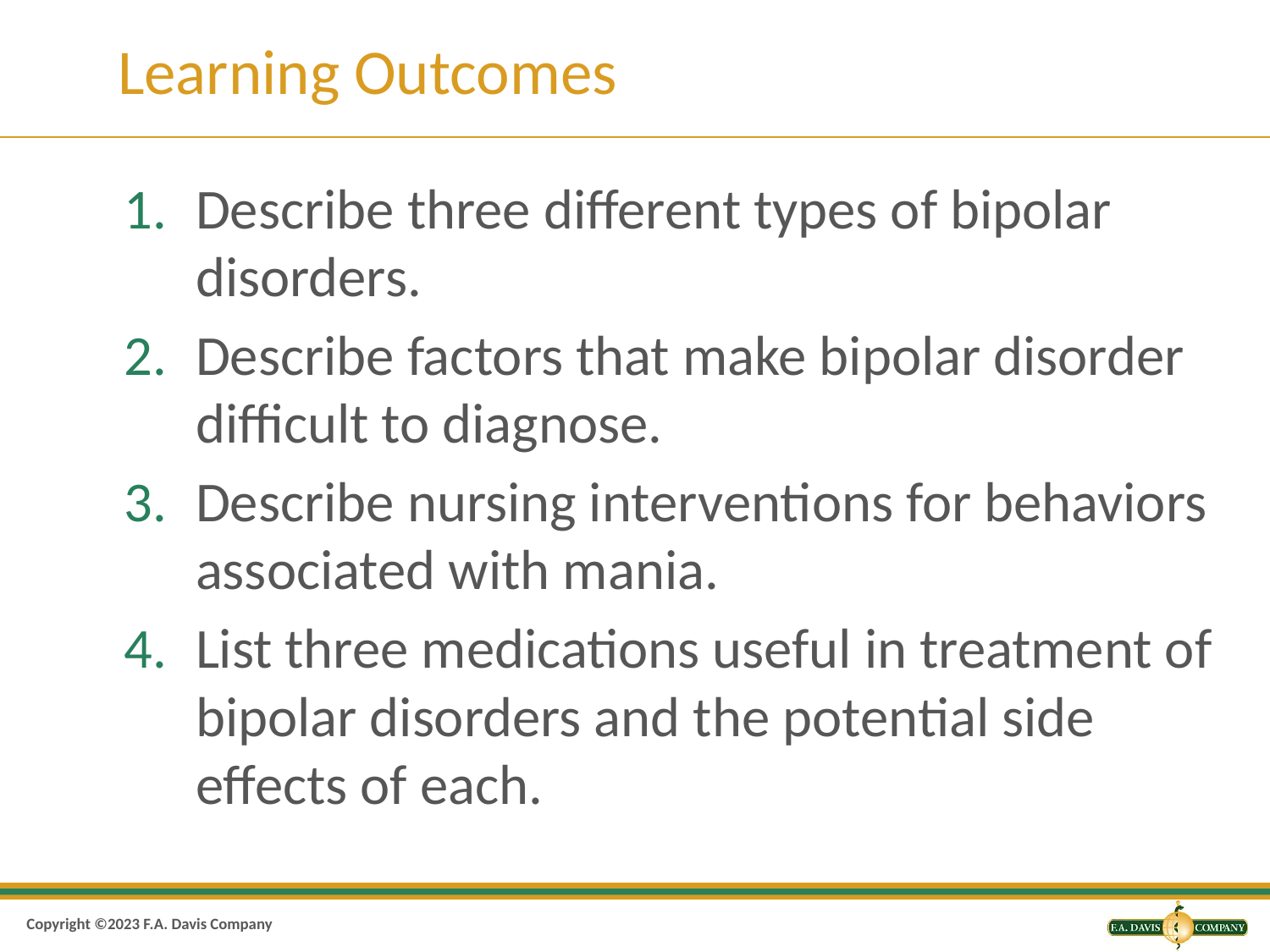

# Learning Outcomes
Describe three different types of bipolar disorders.
Describe factors that make bipolar disorder difficult to diagnose.
Describe nursing interventions for behaviors associated with mania.
List three medications useful in treatment of bipolar disorders and the potential side effects of each.